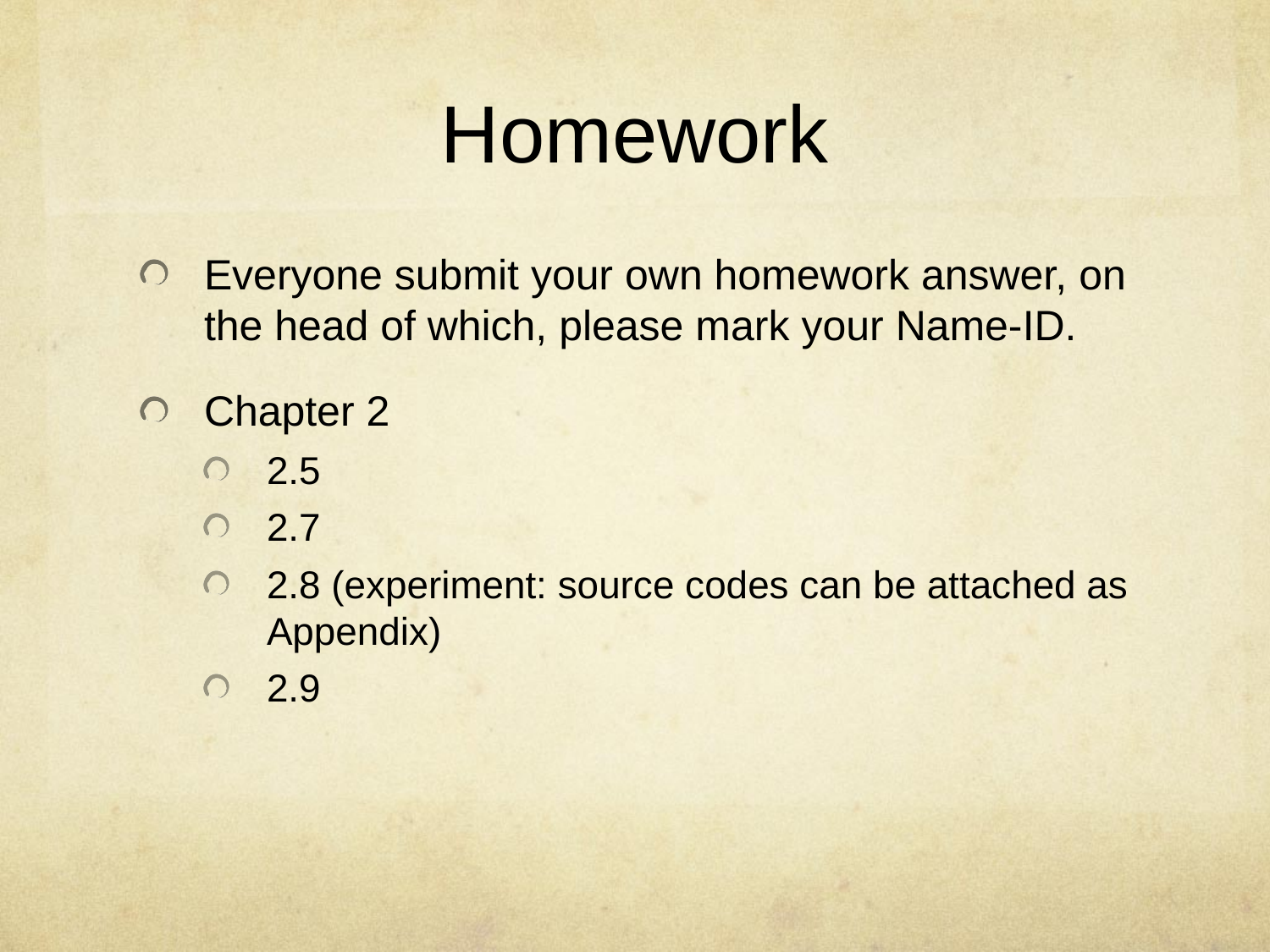

# Homework
Everyone submit your own homework answer, on the head of which, please mark your Name-ID.
Chapter 2
2.5
2.7
2.8 (experiment: source codes can be attached as Appendix)
2.9